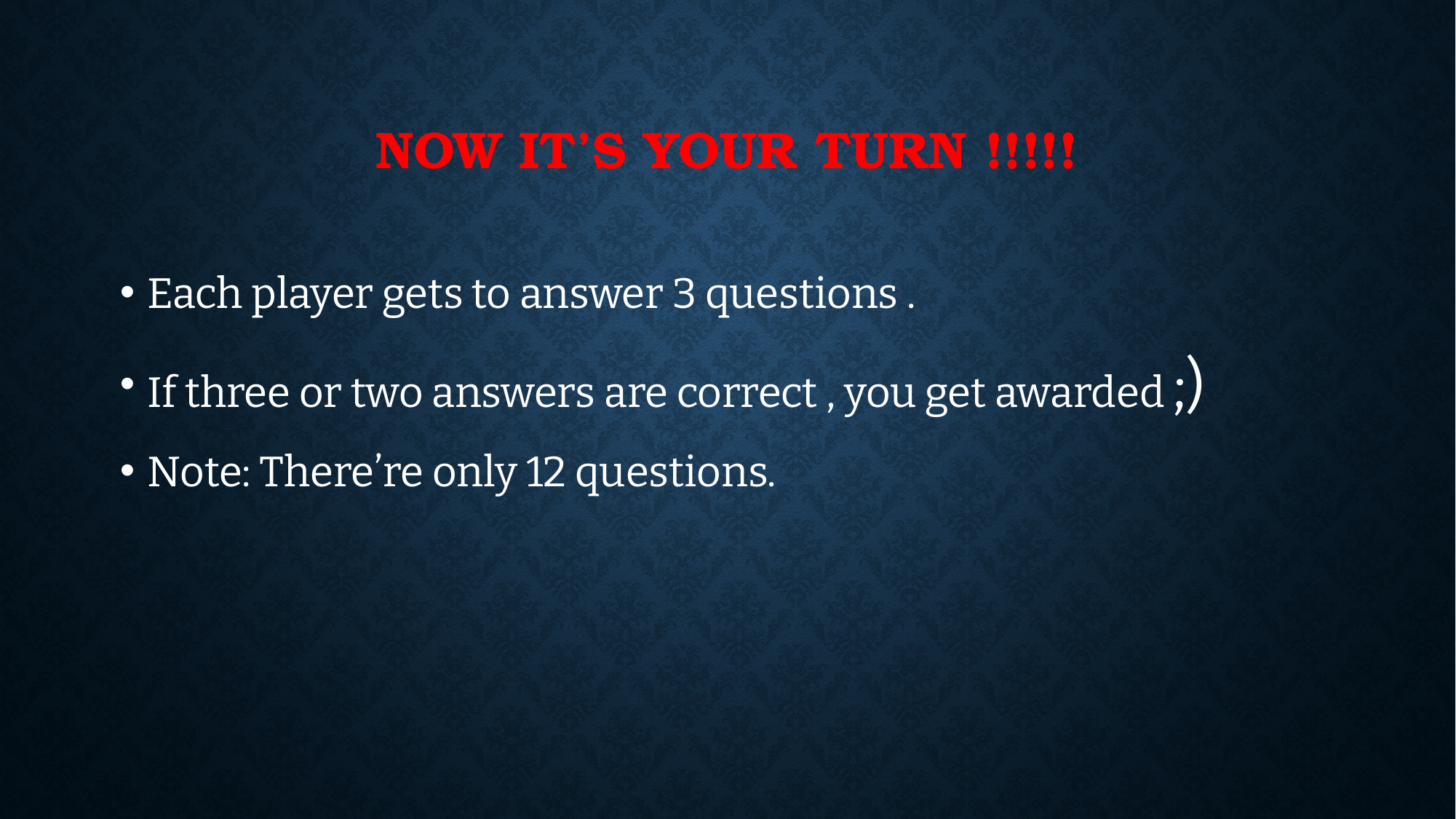

# Now it’s your turn !!!!!
Each player gets to answer 3 questions .
If three or two answers are correct , you get awarded ;)
Note: There’re only 12 questions.